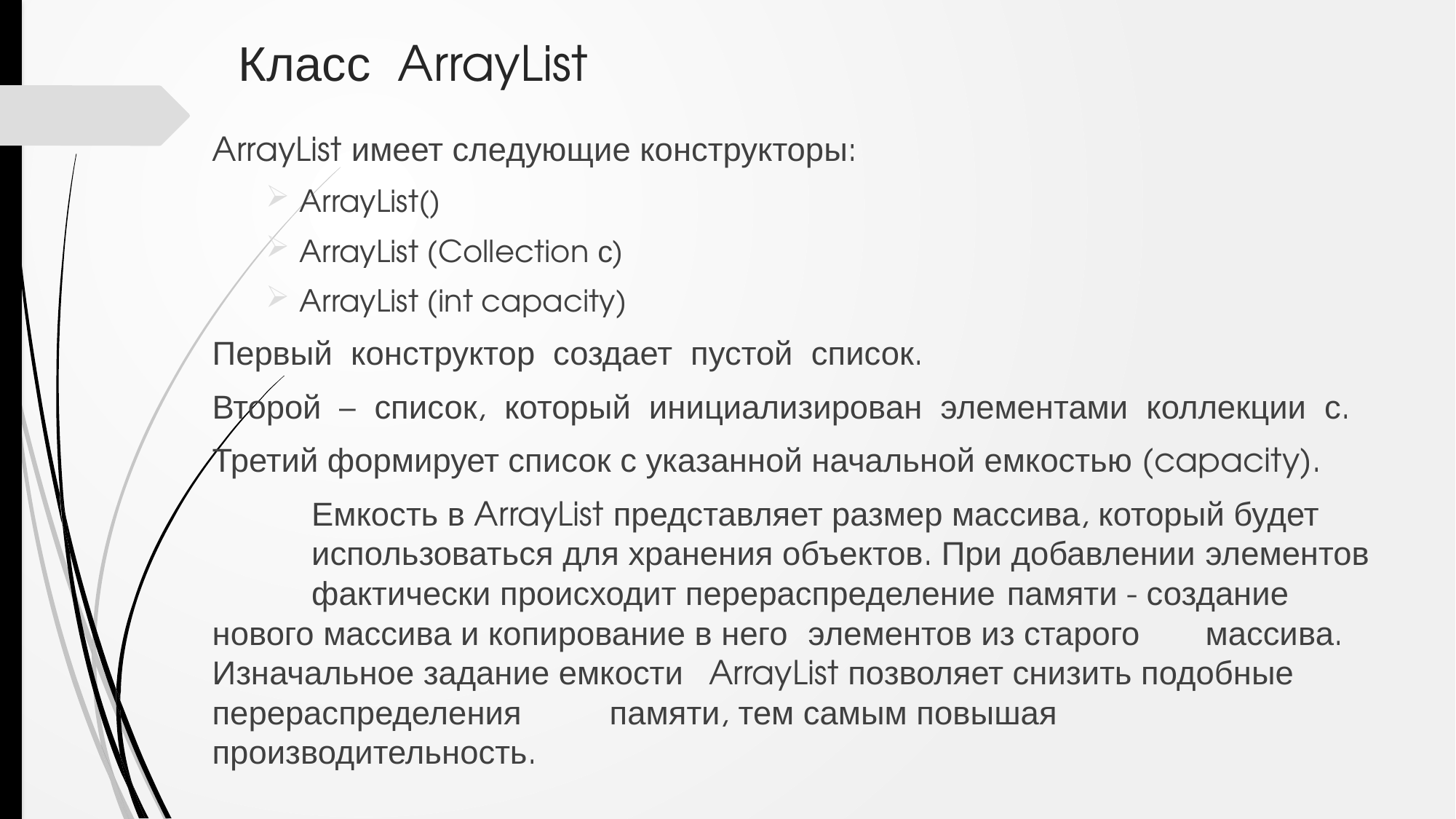

# Класс  ArrayList
ArrayList имеет следующие конструкторы:
ArrayList()
ArrayList (Collection с)
ArrayList (int capacity)
Первый  конструктор  создает  пустой  список.
Второй  –  список,  который  инициализирован  элементами  коллекции  с.
Третий формирует список с указанной начальной емкостью (capacity).
	Емкость в ArrayList представляет размер массива, который будет 	использоваться для хранения объектов. При добавлении 	элементов 	фактически происходит перераспределение 	памяти - создание 	нового массива и копирование в него 	элементов из старого 	массива. Изначальное задание емкости 	ArrayList позволяет снизить подобные перераспределения 	памяти, тем самым повышая производительность.